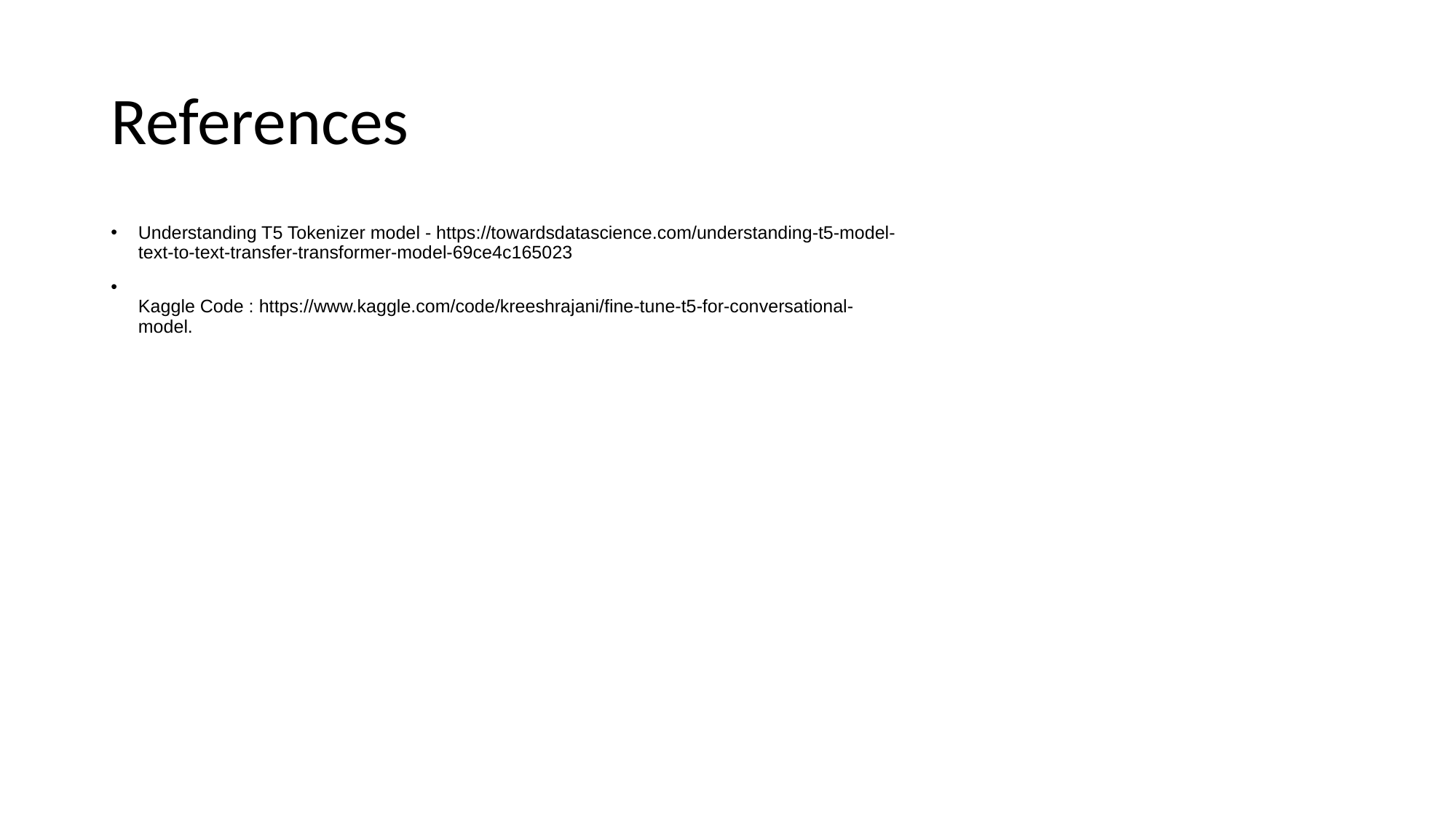

# References
Understanding T5 Tokenizer model - https://towardsdatascience.com/understanding-t5-model-
text-to-text-transfer-transformer-model-69ce4c165023
Kaggle Code : https://www.kaggle.com/code/kreeshrajani/fine-tune-t5-for-conversational-
model.